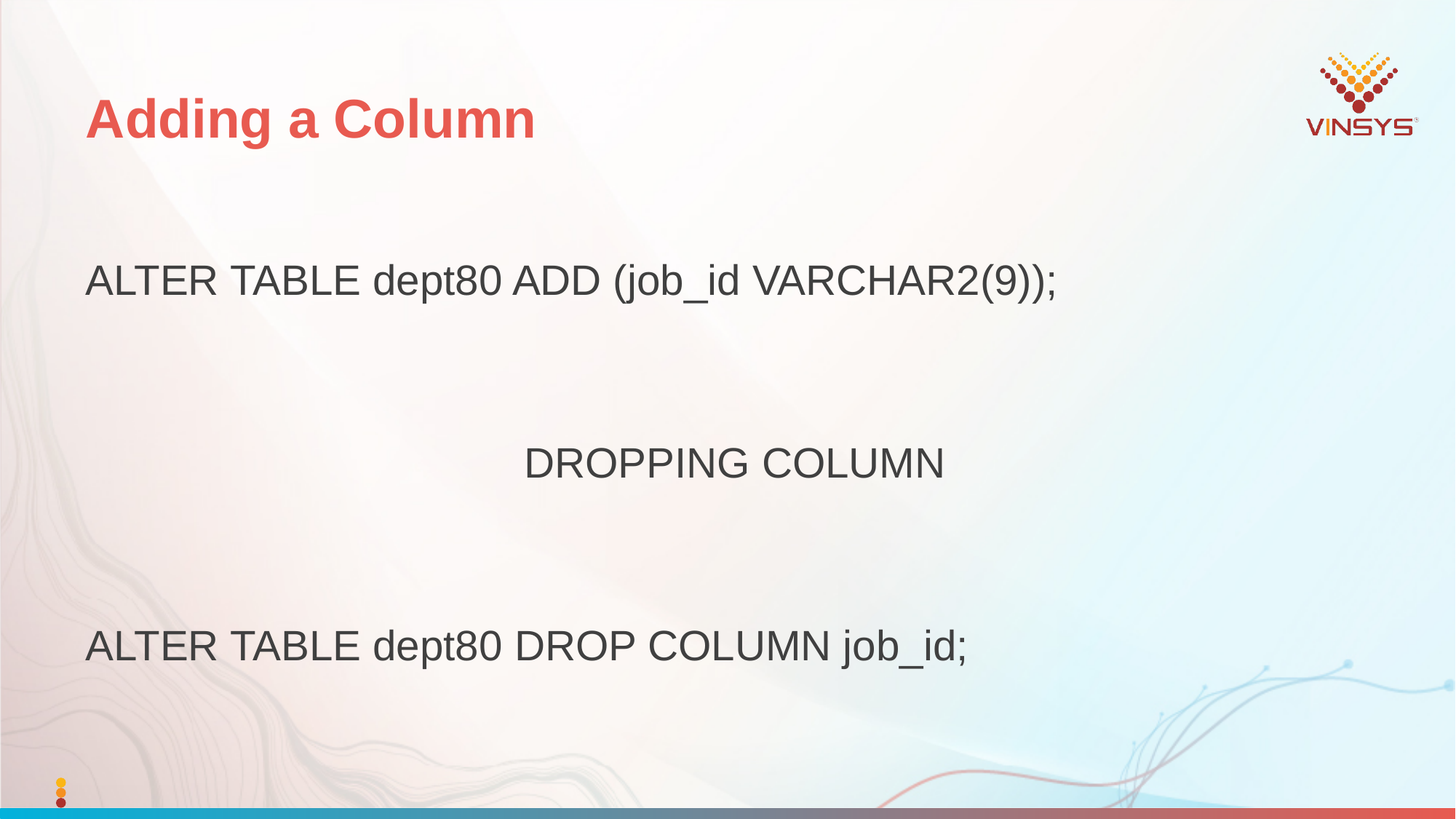

# Adding a Column

ALTER TABLE dept80 ADD (job_id VARCHAR2(9));

DROPPING COLUMN

ALTER TABLE dept80 DROP COLUMN job_id;